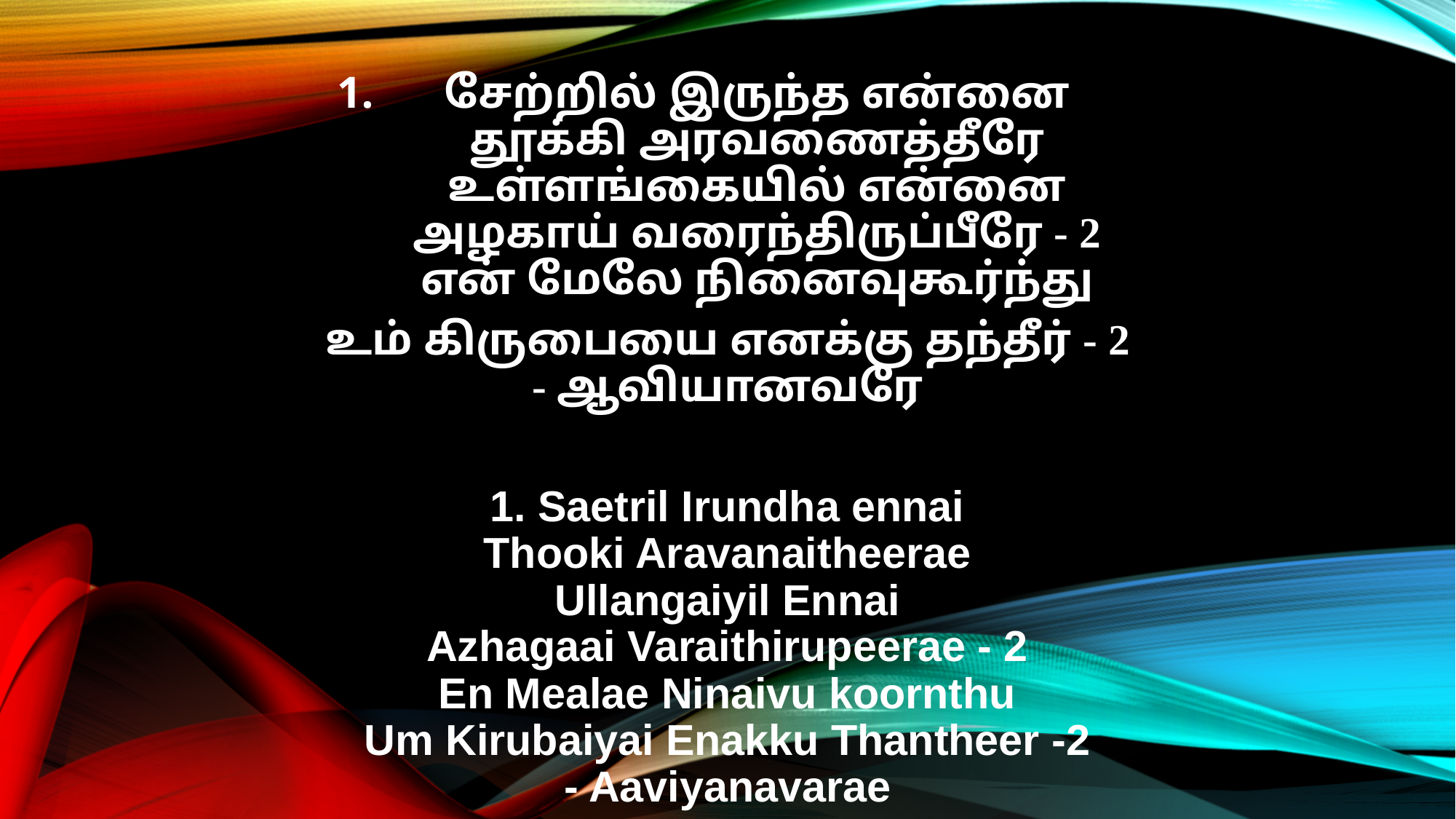

சேற்றில் இருந்த என்னை
தூக்கி அரவணைத்தீரே
உள்ளங்கையில் என்னை
அழகாய் வரைந்திருப்பீரே - 2
என் மேலே நினைவுகூர்ந்து
உம் கிருபையை எனக்கு தந்தீர் - 2
- ஆவியானவரே

1. Saetril Irundha ennai
Thooki Aravanaitheerae
Ullangaiyil Ennai
Azhagaai Varaithirupeerae - 2
En Mealae Ninaivu koornthu
Um Kirubaiyai Enakku Thantheer -2
- Aaviyanavarae